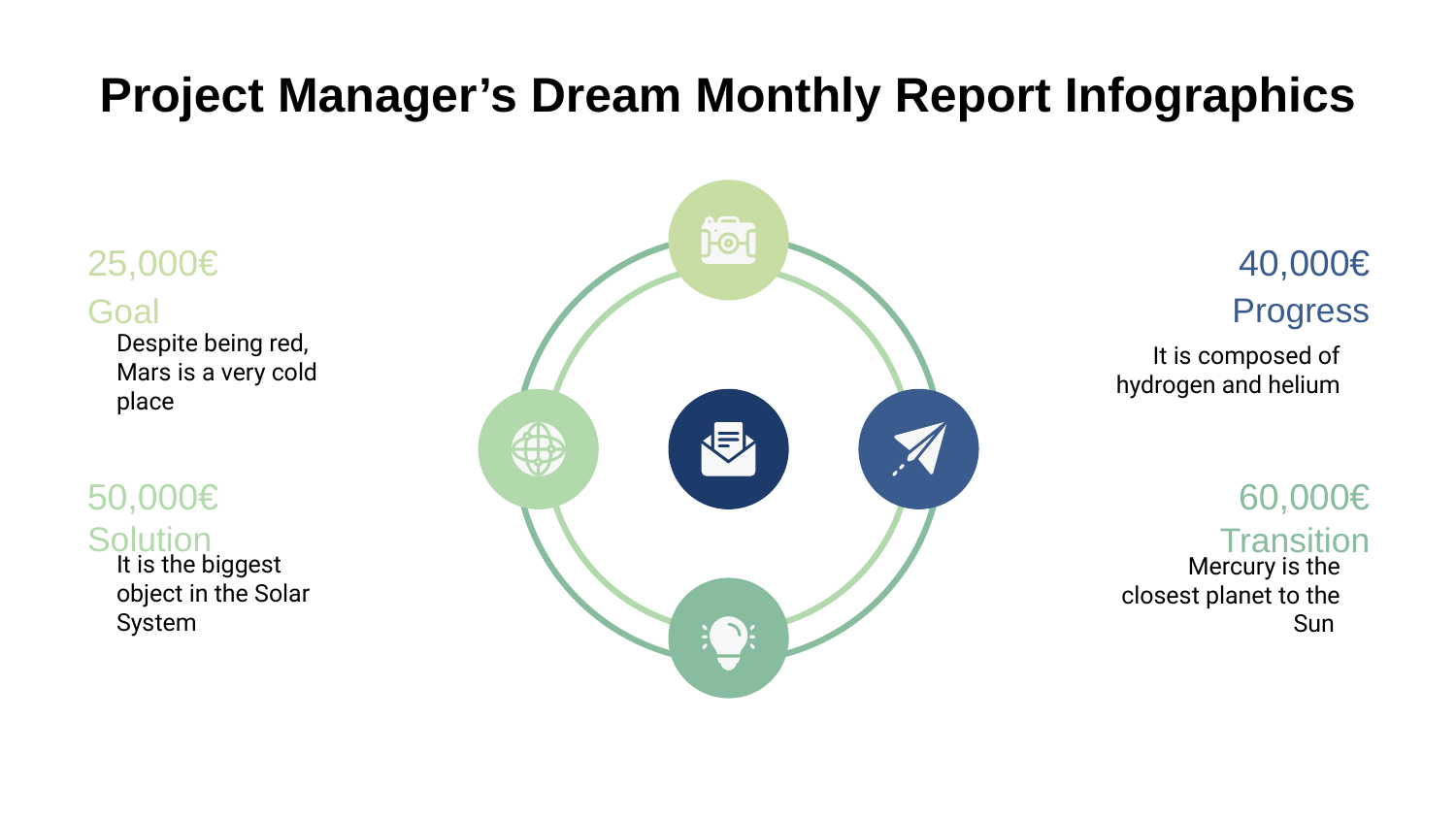

# Project Manager’s Dream Monthly Report Infographics

25,000€
40,000€
Progress
Goal
It is composed of hydrogen and helium
Despite being red, Mars is a very cold place
50,000€
60,000€
Solution
Transition
It is the biggest object in the Solar System
Mercury is the closest planet to the Sun